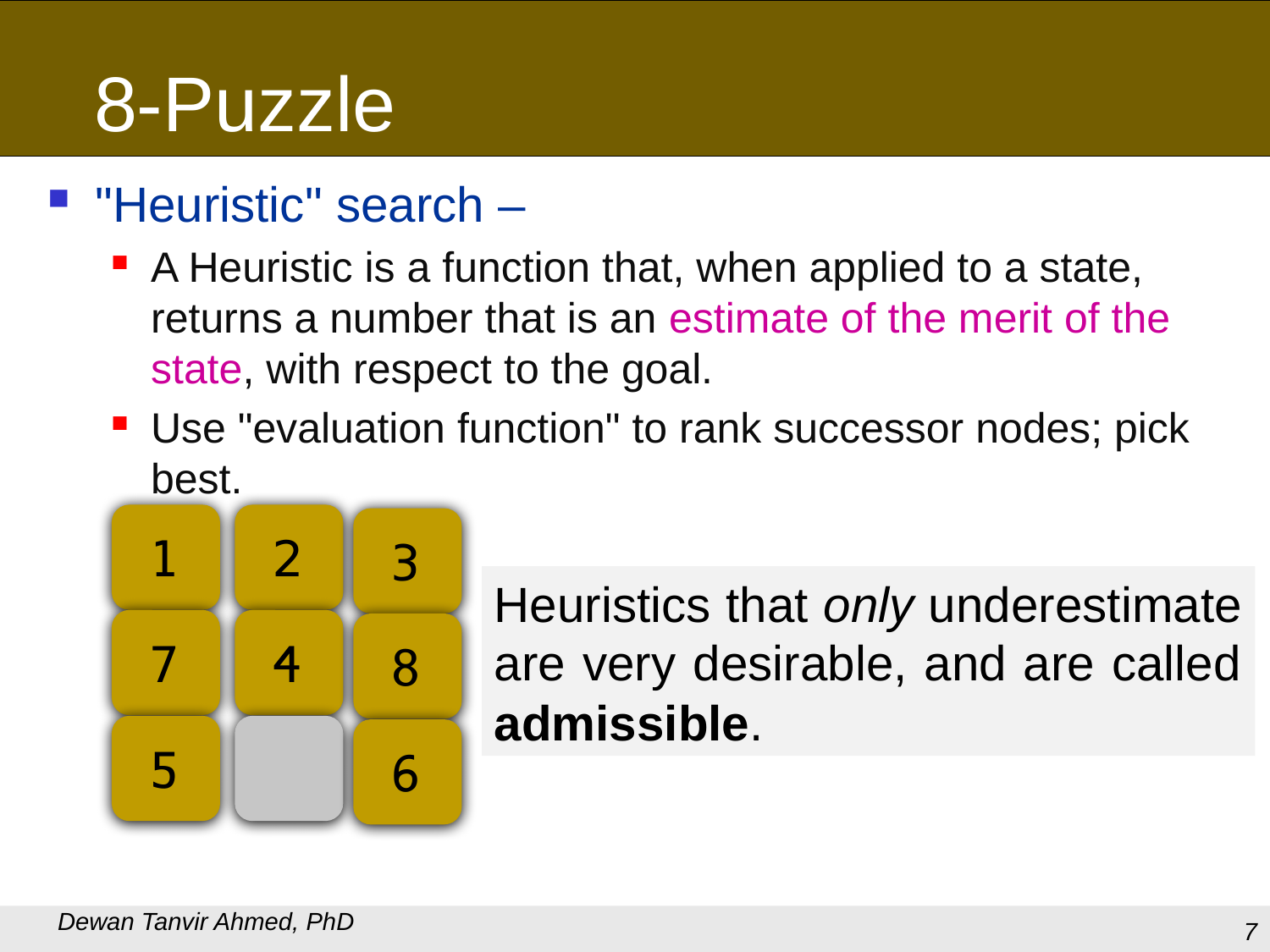

# 8-Puzzle
"Heuristic" search –
A Heuristic is a function that, when applied to a state, returns a number that is an estimate of the merit of the state, with respect to the goal.
Use "evaluation function" to rank successor nodes; pick best.
1
2
3
7
4
8
5

6
Heuristics that only underestimate are very desirable, and are called admissible.
Dewan Tanvir Ahmed, PhD
7